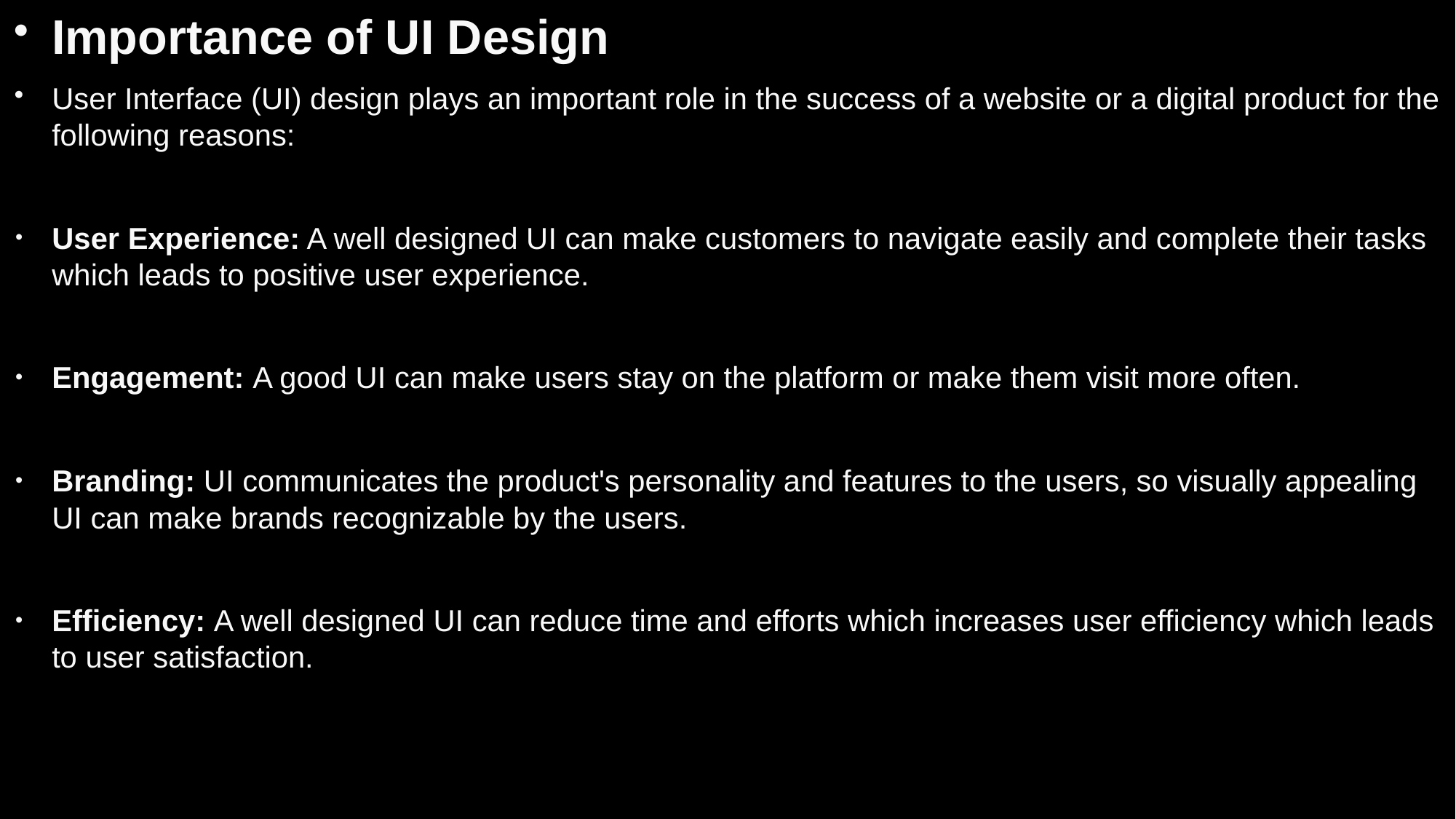

Importance of UI Design
User Interface (UI) design plays an important role in the success of a website or a digital product for the following reasons:

User Experience: A well designed UI can make customers to navigate easily and complete their tasks which leads to positive user experience.

Engagement: A good UI can make users stay on the platform or make them visit more often.

Branding: UI communicates the product's personality and features to the users, so visually appealing UI can make brands recognizable by the users.

Efficiency: A well designed UI can reduce time and efforts which increases user efficiency which leads to user satisfaction.